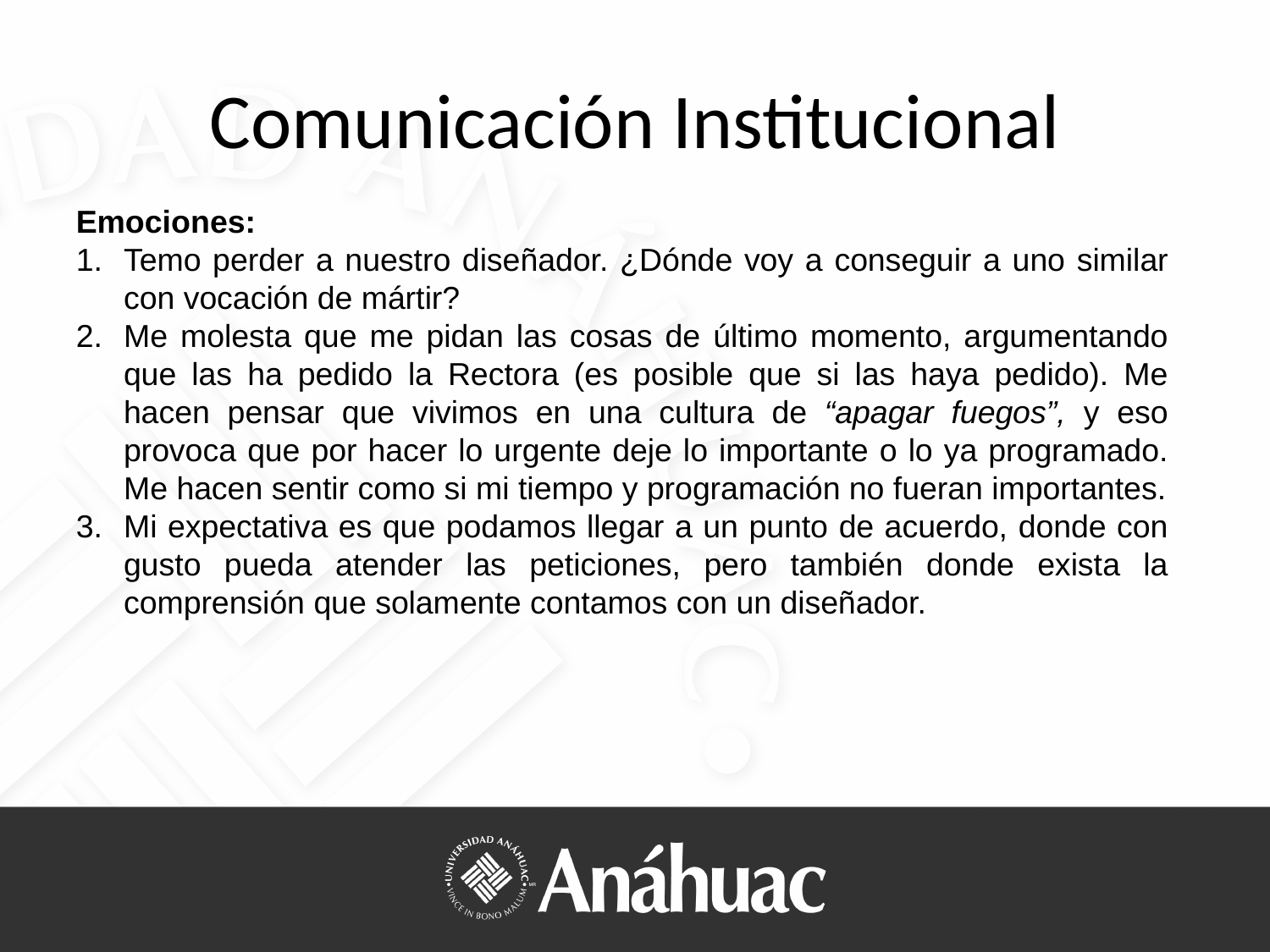

# Comunicación Institucional
Emociones:
Temo perder a nuestro diseñador. ¿Dónde voy a conseguir a uno similar con vocación de mártir?
Me molesta que me pidan las cosas de último momento, argumentando que las ha pedido la Rectora (es posible que si las haya pedido). Me hacen pensar que vivimos en una cultura de “apagar fuegos”, y eso provoca que por hacer lo urgente deje lo importante o lo ya programado. Me hacen sentir como si mi tiempo y programación no fueran importantes.
Mi expectativa es que podamos llegar a un punto de acuerdo, donde con gusto pueda atender las peticiones, pero también donde exista la comprensión que solamente contamos con un diseñador.